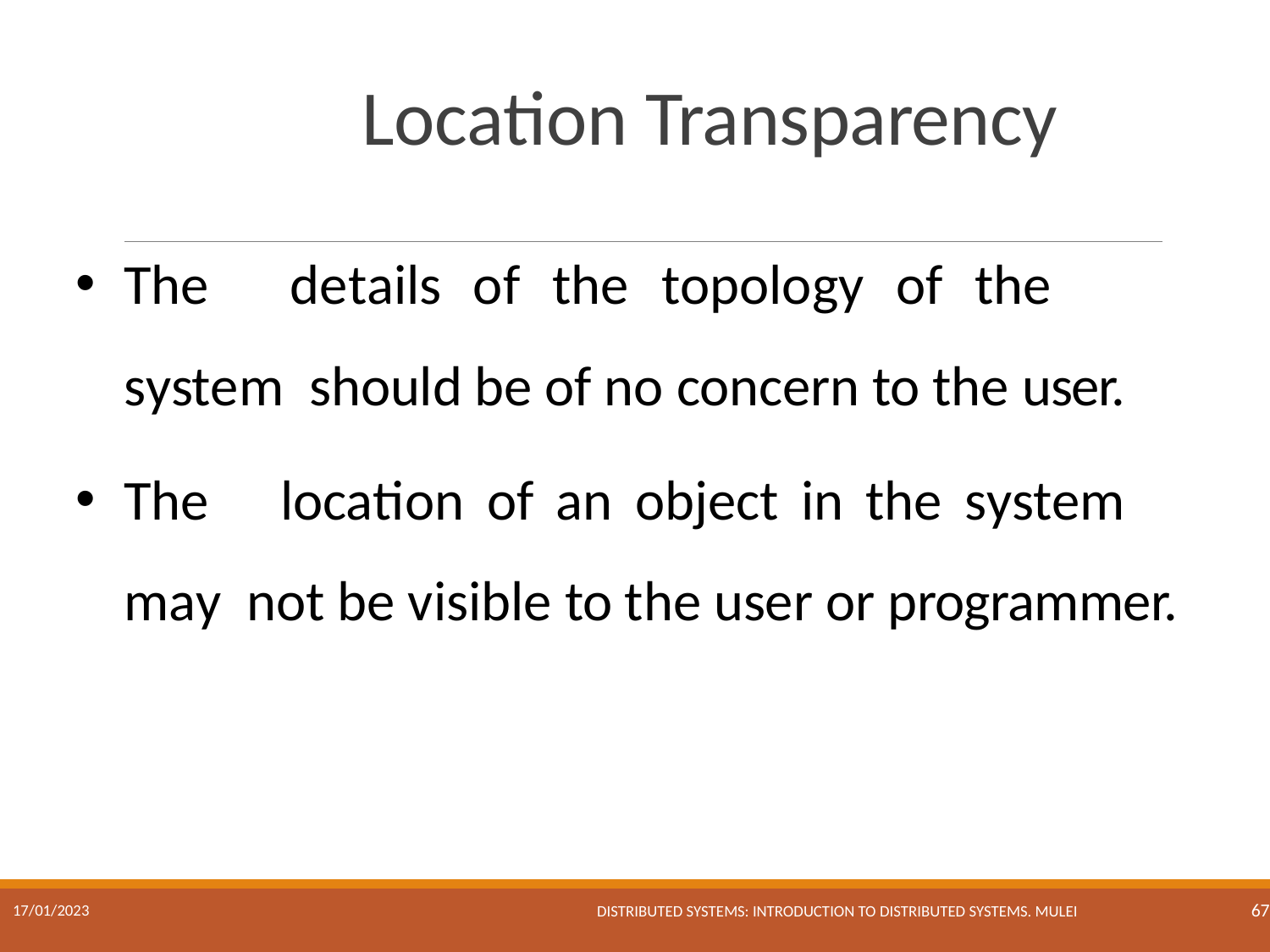

# Location Transparency
The	details	of	the	topology	of	the	system  should be of no concern to the user.
The	location	of	an	object	in	the	system	may  not be visible to the user or programmer.
Distributed Systems: Introduction to Distributed Systems. Mulei
17/01/2023
67